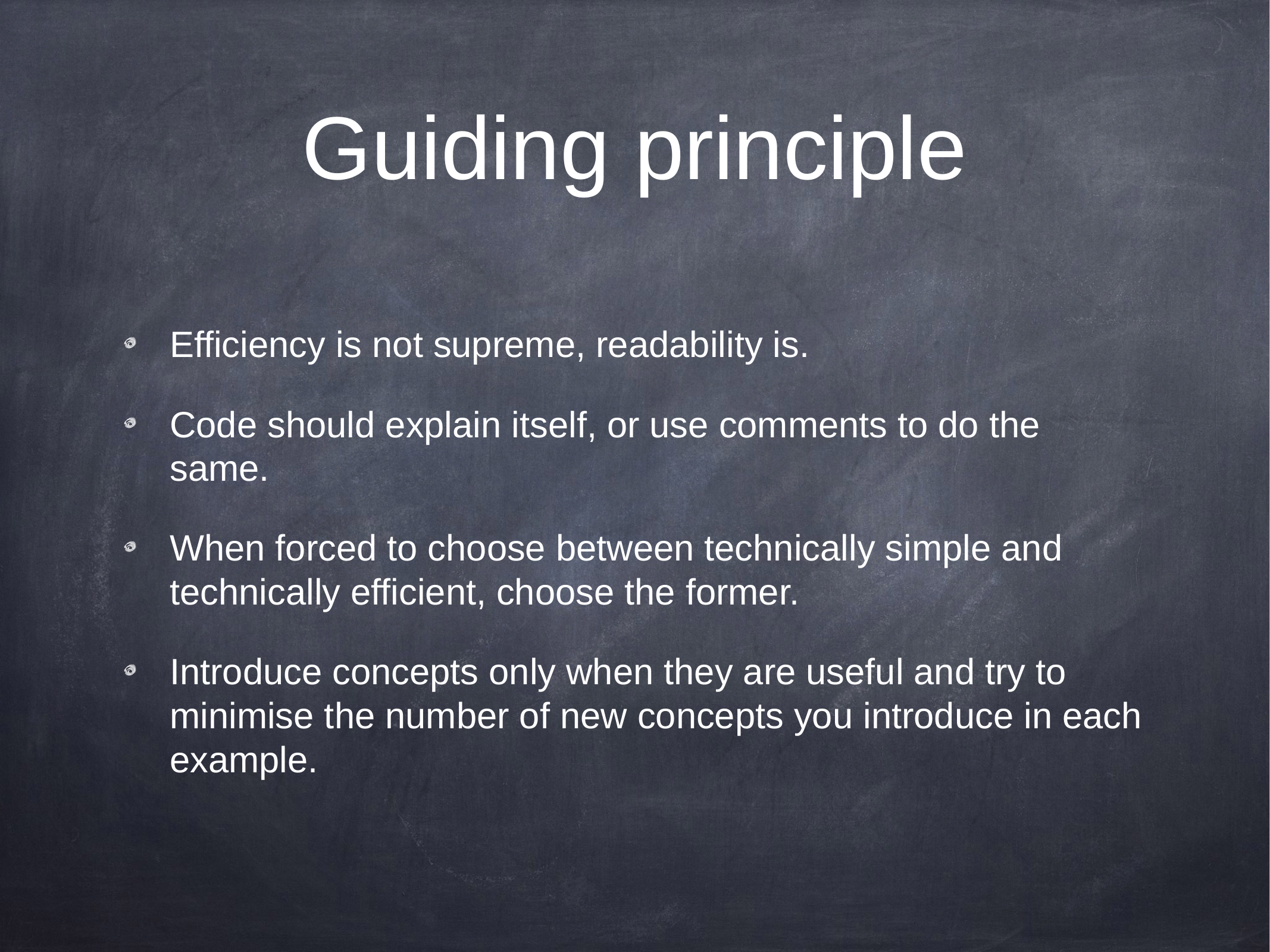

# Guiding principle
Efficiency is not supreme, readability is.
Code should explain itself, or use comments to do the same.
When forced to choose between technically simple and technically efficient, choose the former.
Introduce concepts only when they are useful and try to minimise the number of new concepts you introduce in each example.